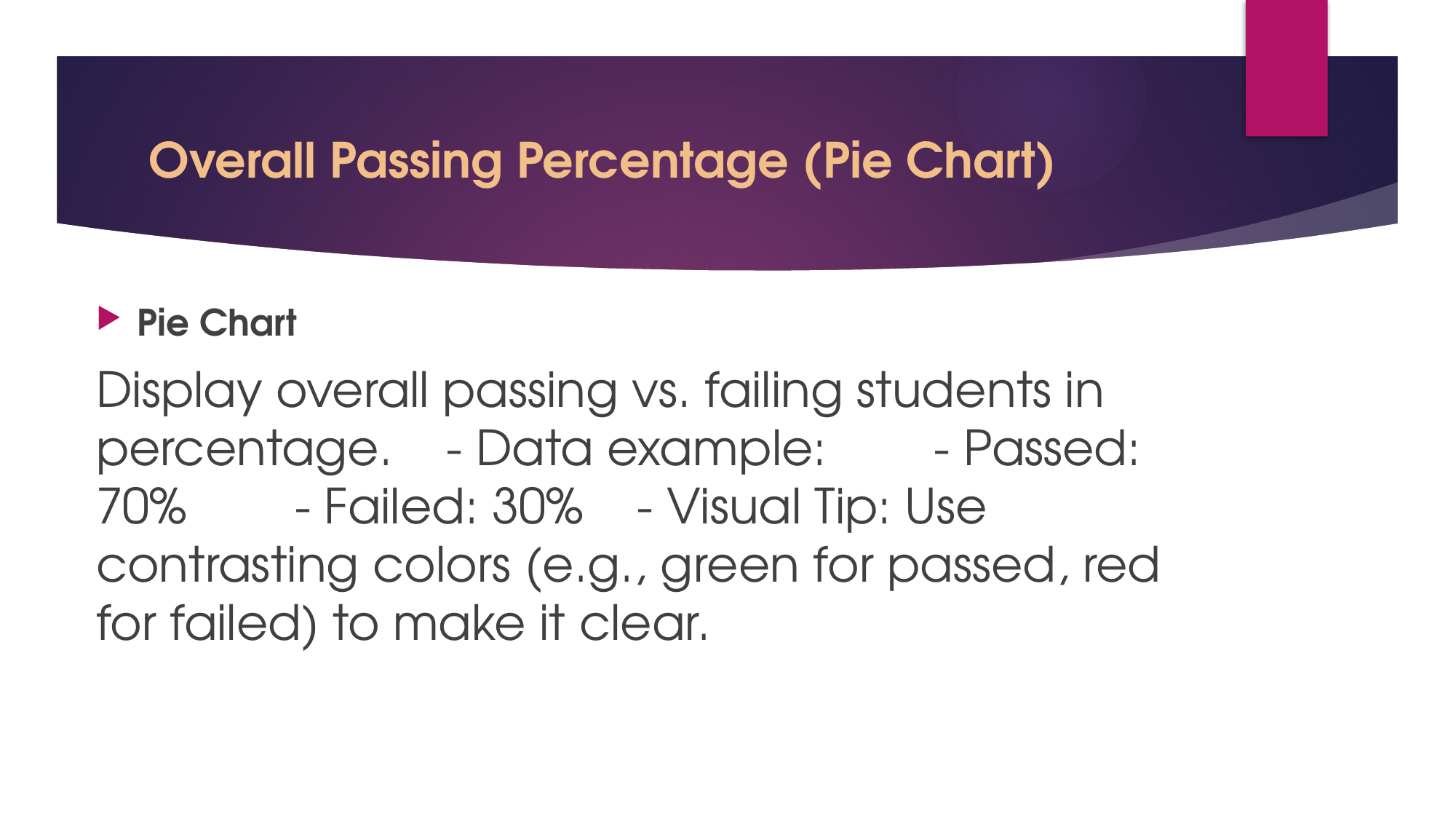

# Overall Passing Percentage (Pie Chart)
Pie Chart
Display overall passing vs. failing students in percentage.    - Data example:        - Passed: 70%        - Failed: 30%    - Visual Tip: Use contrasting colors (e.g., green for passed, red for failed) to make it clear.